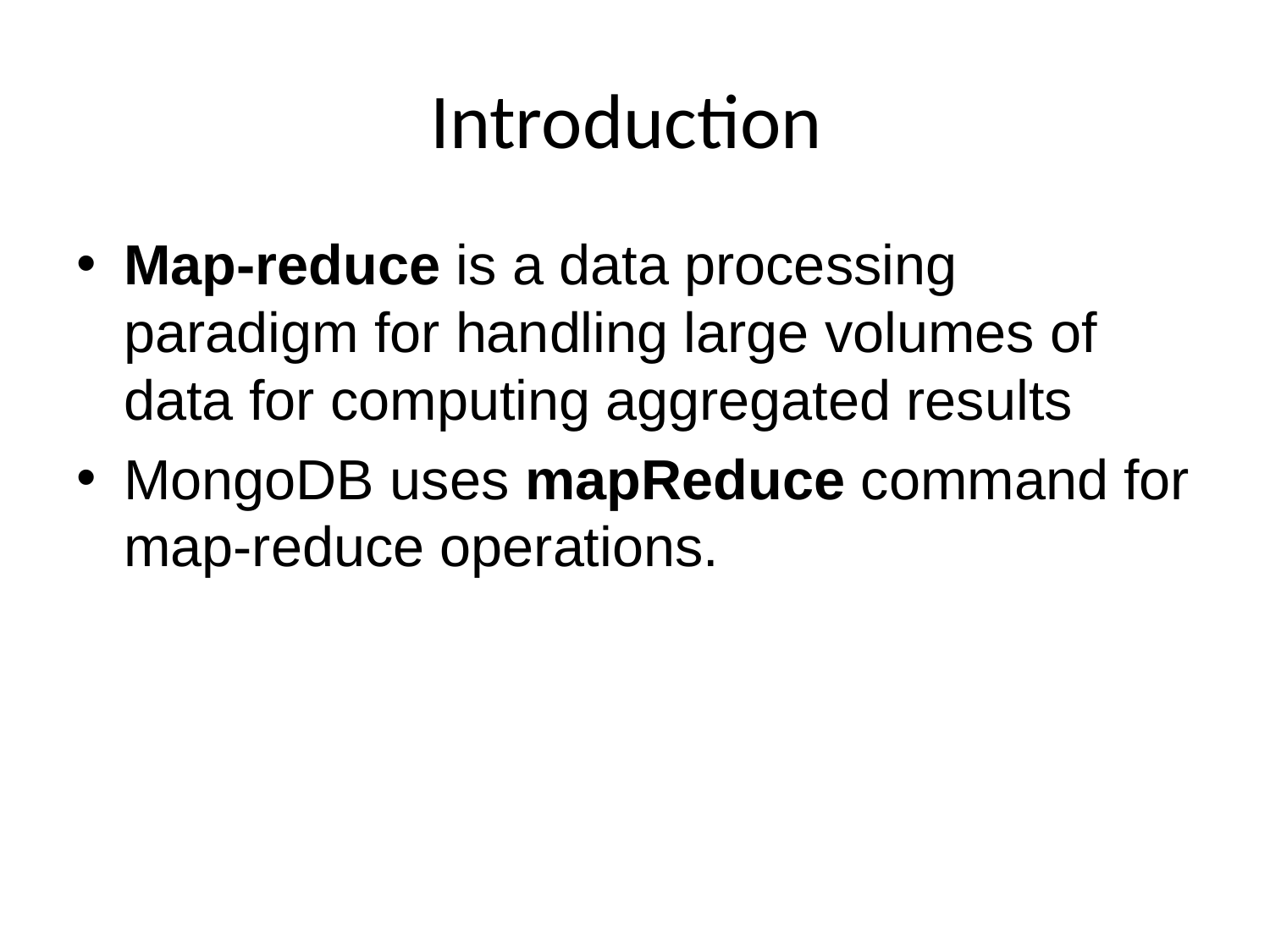

# Introduction
Map-reduce is a data processing paradigm for handling large volumes of data for computing aggregated results
MongoDB uses mapReduce command for map-reduce operations.